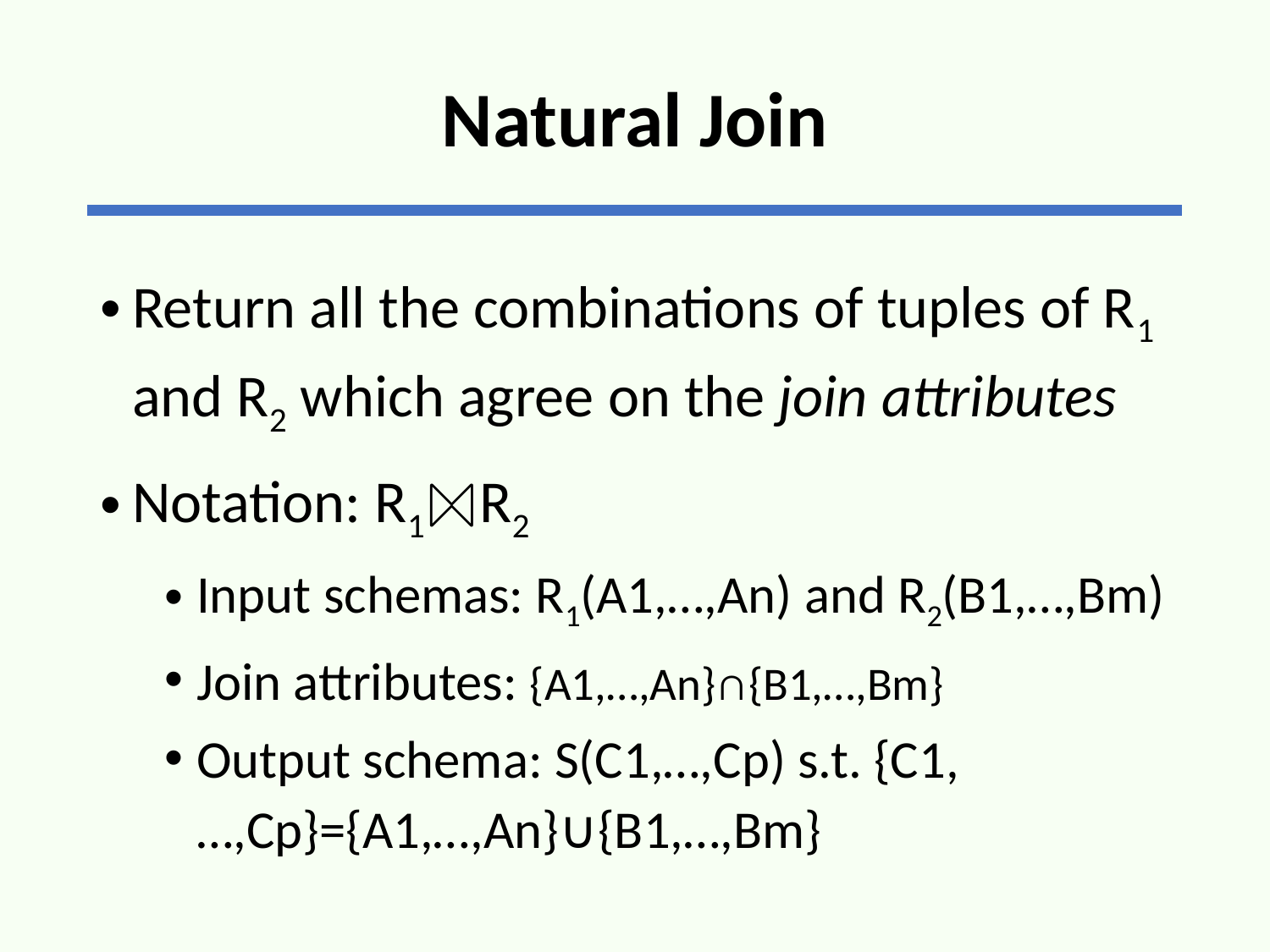

# Natural Join
Return all the combinations of tuples of R1 and R2 which agree on the join attributes
Notation: R1⨝R2
Input schemas: R1(A1,…,An) and R2(B1,…,Bm)
Join attributes: {A1,…,An}∩{B1,…,Bm}
Output schema: S(C1,…,Cp) s.t. {C1,…,Cp}={A1,…,An}∪{B1,…,Bm}